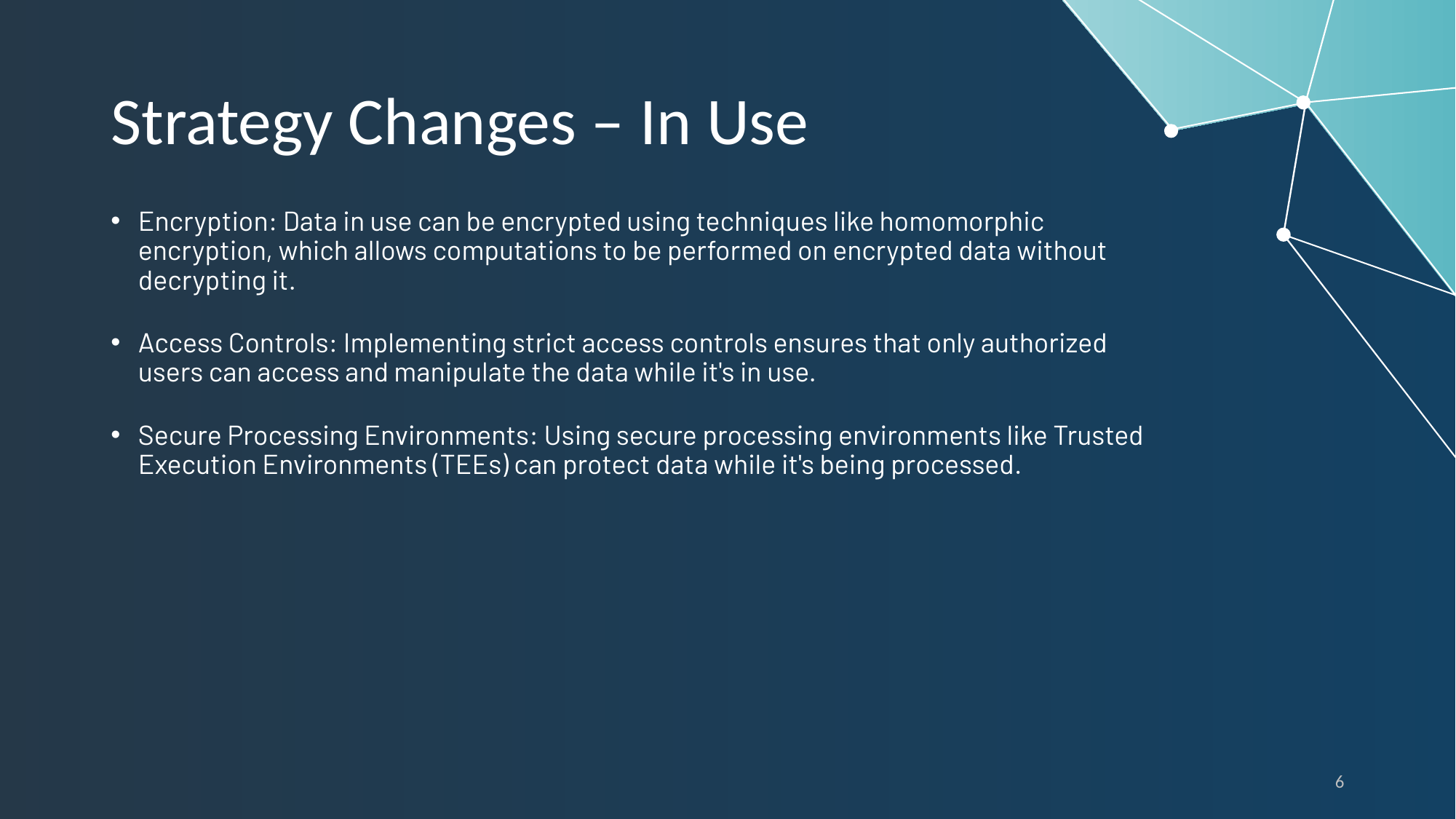

# Strategy Changes – In Use
Encryption: Data in use can be encrypted using techniques like homomorphic encryption, which allows computations to be performed on encrypted data without decrypting it.
Access Controls: Implementing strict access controls ensures that only authorized users can access and manipulate the data while it's in use.
Secure Processing Environments: Using secure processing environments like Trusted Execution Environments (TEEs) can protect data while it's being processed.

6